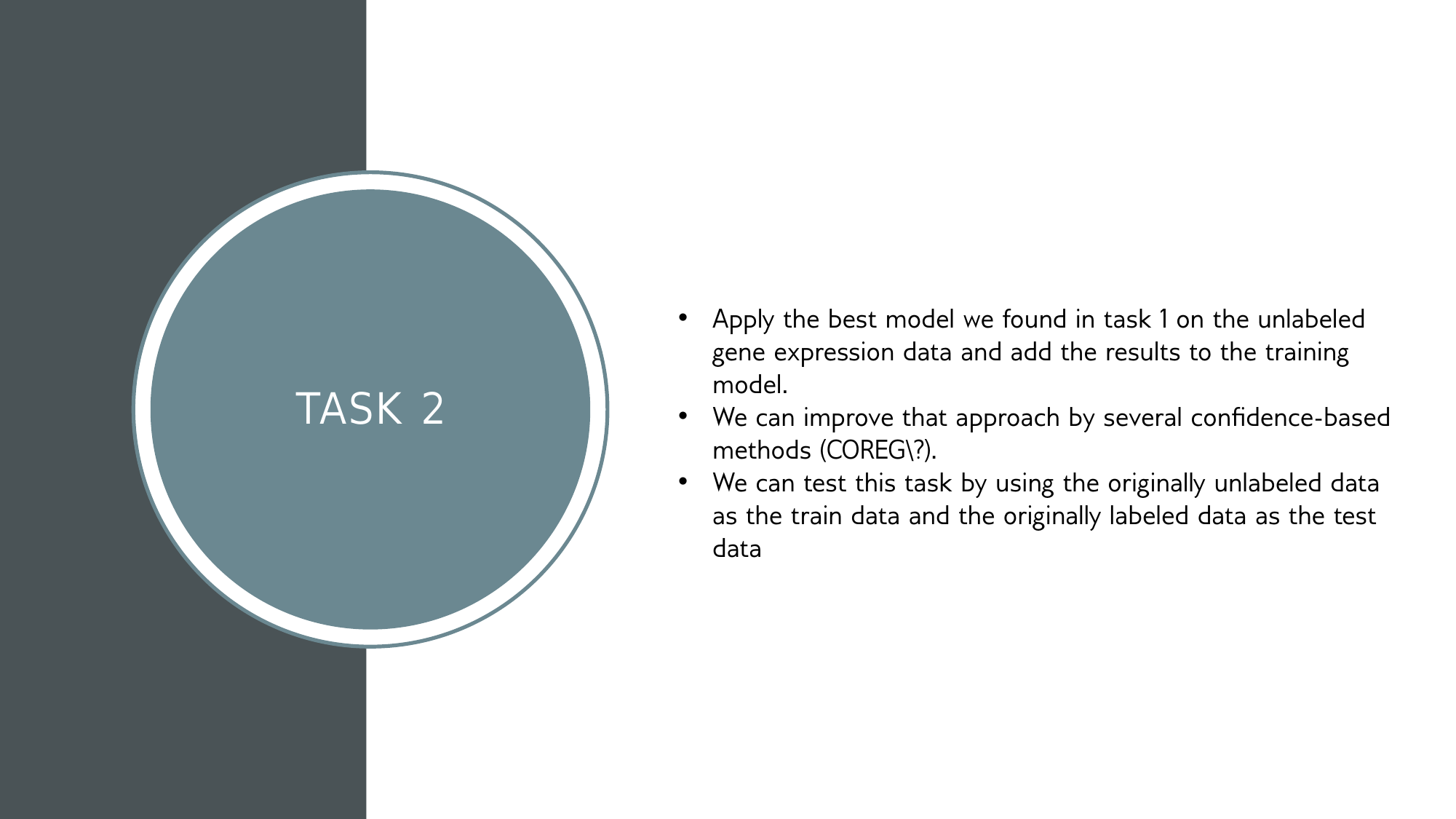

Apply the best model we found in task 1 on the unlabeled gene expression data and add the results to the training model.
We can improve that approach by several confidence-based methods (COREG\?).
We can test this task by using the originally unlabeled data as the train data and the originally labeled data as the test data

Task 2